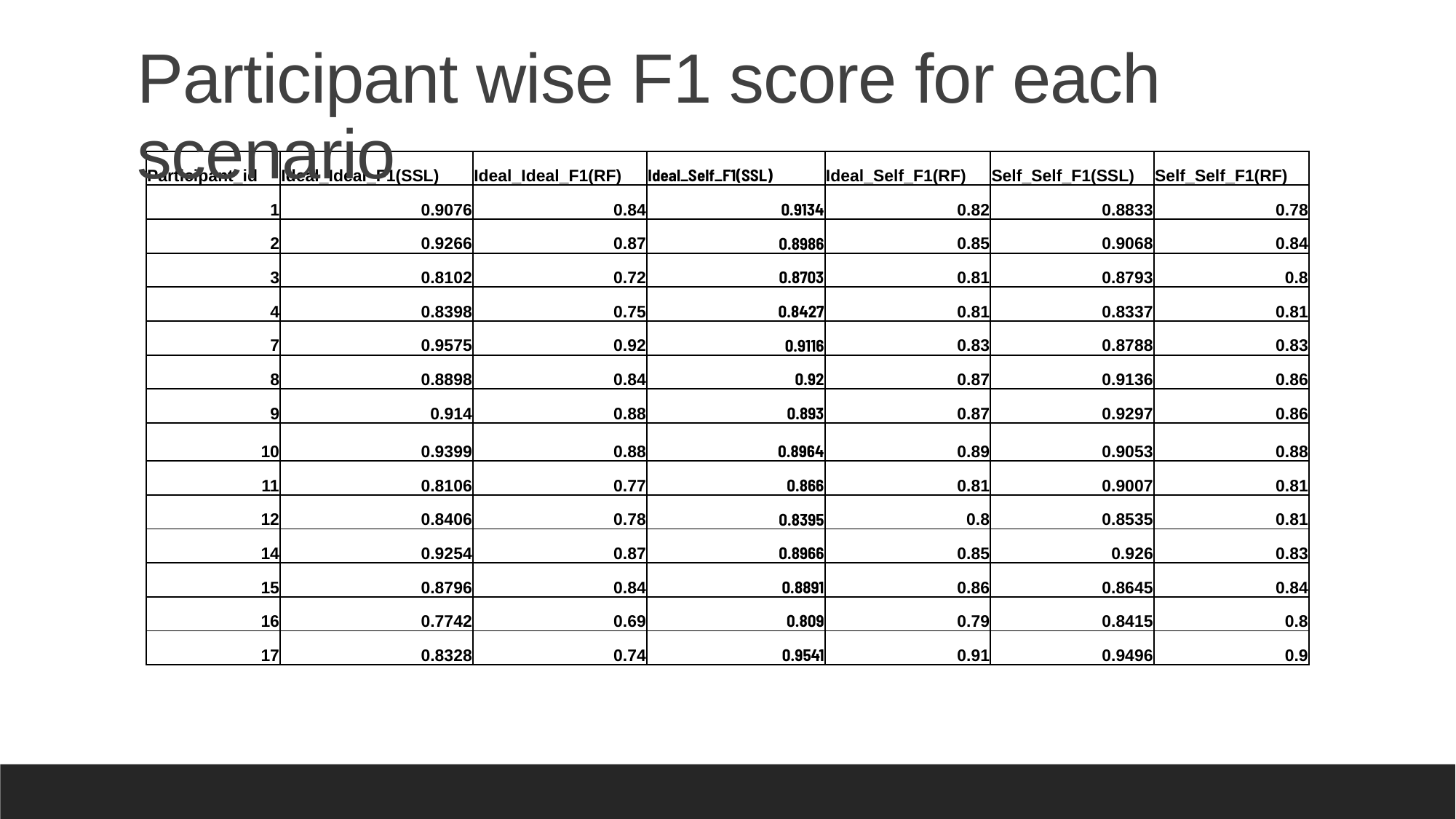

Participant wise F1 score for each scenario
| Participant\_id | Ideal\_Ideal\_F1(SSL) | Ideal\_Ideal\_F1(RF) | Ideal\_Self\_F1(SSL) | Ideal\_Self\_F1(RF) | Self\_Self\_F1(SSL) | Self\_Self\_F1(RF) |
| --- | --- | --- | --- | --- | --- | --- |
| 1 | 0.9076 | 0.84 | 0.9134 | 0.82 | 0.8833 | 0.78 |
| 2 | 0.9266 | 0.87 | 0.8986 | 0.85 | 0.9068 | 0.84 |
| 3 | 0.8102 | 0.72 | 0.8703 | 0.81 | 0.8793 | 0.8 |
| 4 | 0.8398 | 0.75 | 0.8427 | 0.81 | 0.8337 | 0.81 |
| 7 | 0.9575 | 0.92 | 0.9116 | 0.83 | 0.8788 | 0.83 |
| 8 | 0.8898 | 0.84 | 0.92 | 0.87 | 0.9136 | 0.86 |
| 9 | 0.914 | 0.88 | 0.893 | 0.87 | 0.9297 | 0.86 |
| 10 | 0.9399 | 0.88 | 0.8964 | 0.89 | 0.9053 | 0.88 |
| 11 | 0.8106 | 0.77 | 0.866 | 0.81 | 0.9007 | 0.81 |
| 12 | 0.8406 | 0.78 | 0.8395 | 0.8 | 0.8535 | 0.81 |
| 14 | 0.9254 | 0.87 | 0.8966 | 0.85 | 0.926 | 0.83 |
| 15 | 0.8796 | 0.84 | 0.8891 | 0.86 | 0.8645 | 0.84 |
| 16 | 0.7742 | 0.69 | 0.809 | 0.79 | 0.8415 | 0.8 |
| 17 | 0.8328 | 0.74 | 0.9541 | 0.91 | 0.9496 | 0.9 |